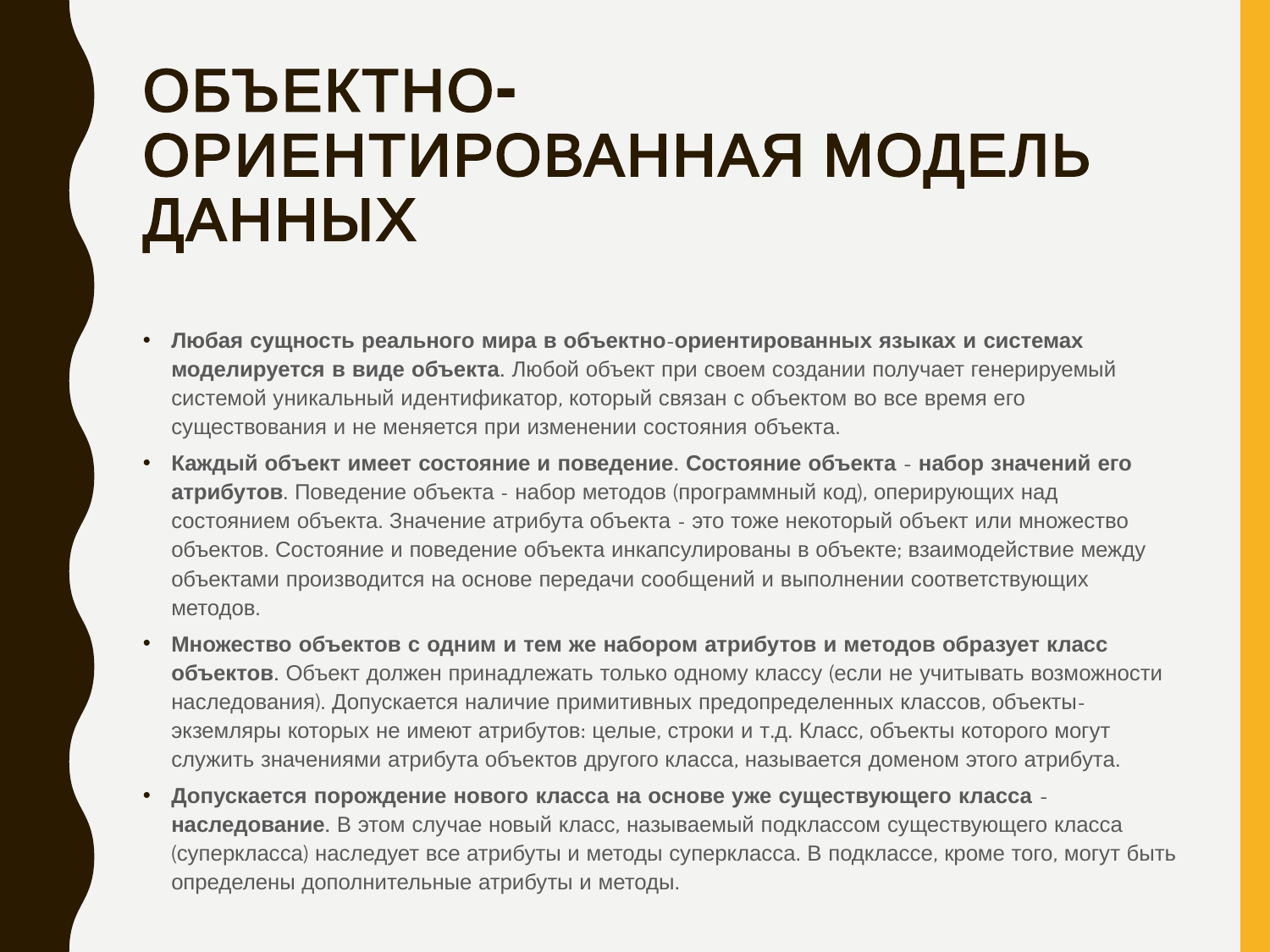

# Объектно-ориентированная модель данных
Любая сущность реального мира в объектно-ориентированных языках и системах моделируется в виде объекта. Любой объект при своем создании получает генерируемый системой уникальный идентификатор, который связан с объектом во все время его существования и не меняется при изменении состояния объекта.
Каждый объект имеет состояние и поведение. Состояние объекта - набор значений его атрибутов. Поведение объекта - набор методов (программный код), оперирующих над состоянием объекта. Значение атрибута объекта - это тоже некоторый объект или множество объектов. Состояние и поведение объекта инкапсулированы в объекте; взаимодействие между объектами производится на основе передачи сообщений и выполнении соответствующих методов.
Множество объектов с одним и тем же набором атрибутов и методов образует класс объектов. Объект должен принадлежать только одному классу (если не учитывать возможности наследования). Допускается наличие примитивных предопределенных классов, объекты-экземляры которых не имеют атрибутов: целые, строки и т.д. Класс, объекты которого могут служить значениями атрибута объектов другого класса, называется доменом этого атрибута.
Допускается порождение нового класса на основе уже существующего класса - наследование. В этом случае новый класс, называемый подклассом существующего класса (суперкласса) наследует все атрибуты и методы суперкласса. В подклассе, кроме того, могут быть определены дополнительные атрибуты и методы.